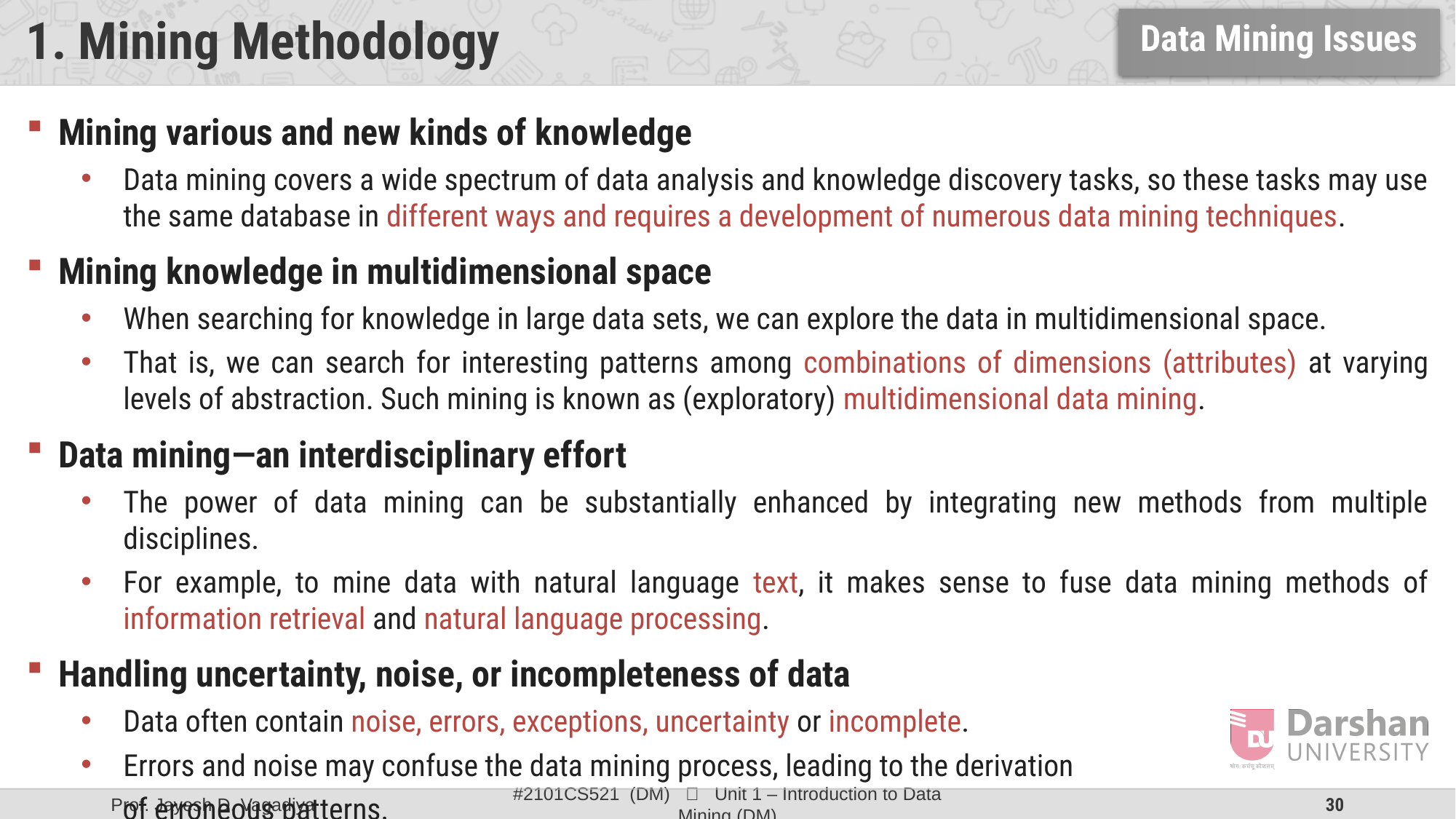

Data Mining Issues
# 1. Mining Methodology
Mining various and new kinds of knowledge
Data mining covers a wide spectrum of data analysis and knowledge discovery tasks, so these tasks may use the same database in different ways and requires a development of numerous data mining techniques.
Mining knowledge in multidimensional space
When searching for knowledge in large data sets, we can explore the data in multidimensional space.
That is, we can search for interesting patterns among combinations of dimensions (attributes) at varying levels of abstraction. Such mining is known as (exploratory) multidimensional data mining.
Data mining—an interdisciplinary effort
The power of data mining can be substantially enhanced by integrating new methods from multiple disciplines.
For example, to mine data with natural language text, it makes sense to fuse data mining methods of information retrieval and natural language processing.
Handling uncertainty, noise, or incompleteness of data
Data often contain noise, errors, exceptions, uncertainty or incomplete.
Errors and noise may confuse the data mining process, leading to the derivation
      of erroneous patterns.